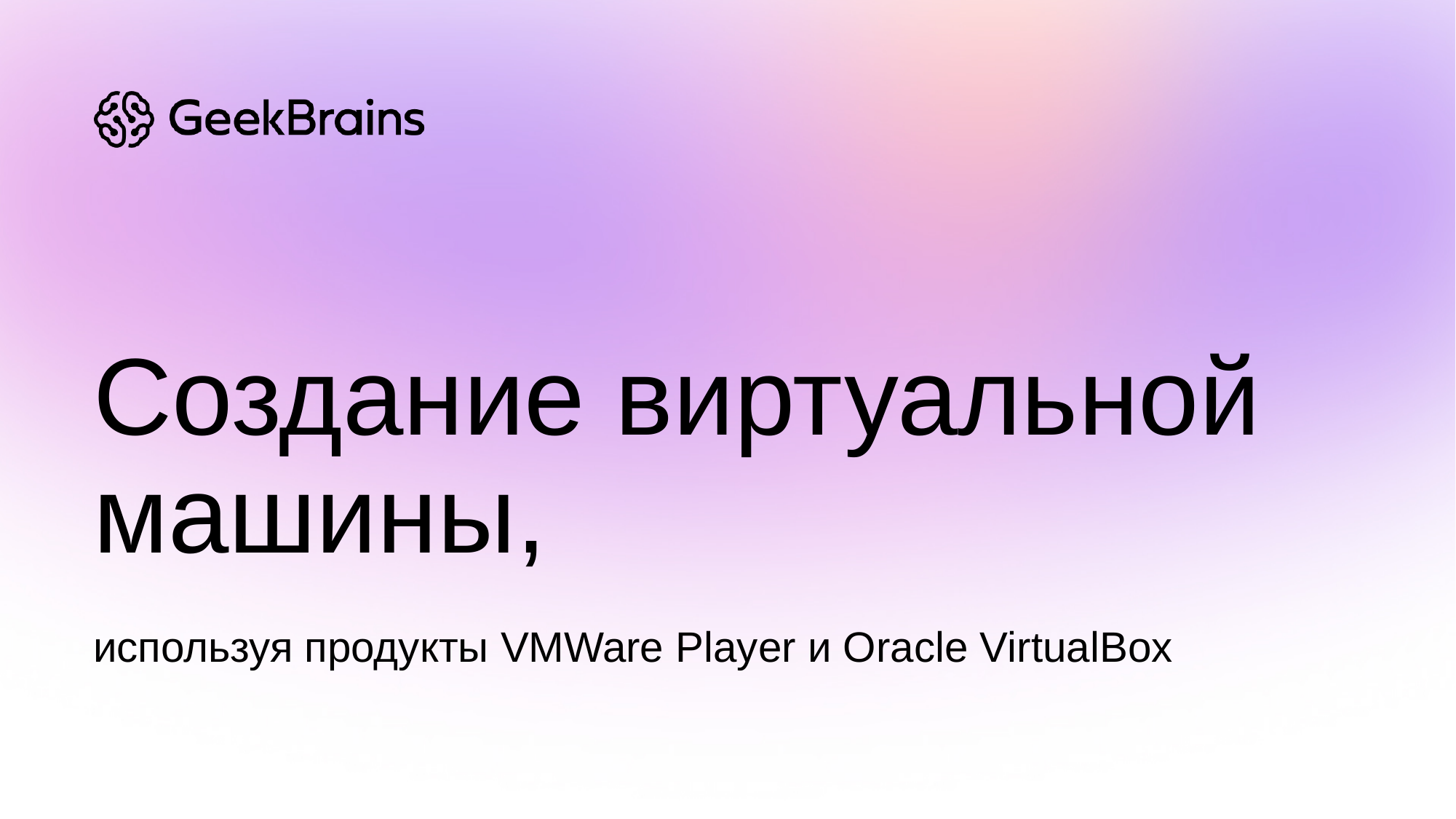

# Создание виртуальной машины,
используя продукты VMWare Player и Oracle VirtualBox